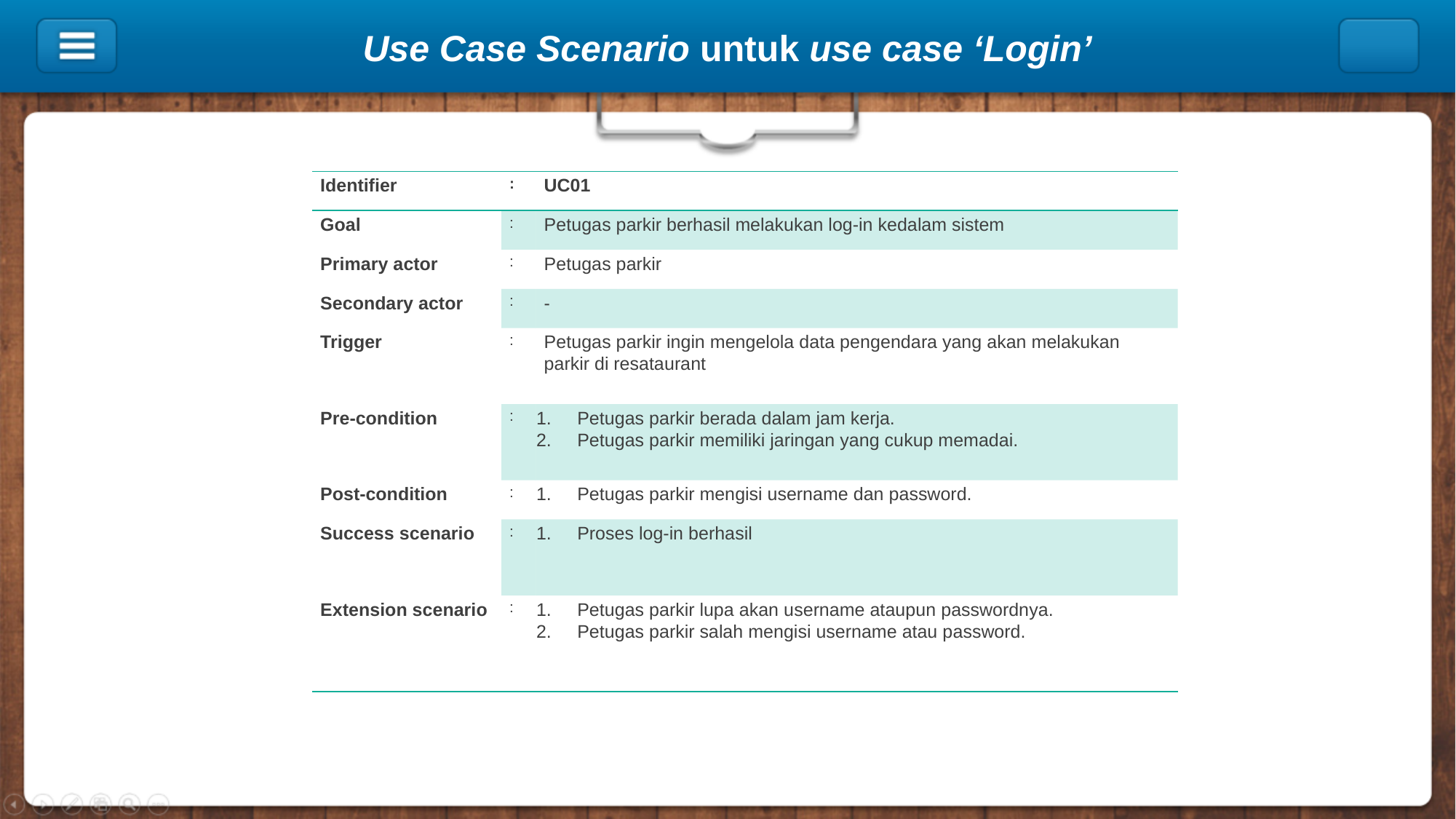

# Use Case Scenario untuk use case ‘Login’
| Identifier | : | UC01 |
| --- | --- | --- |
| Goal | : | Petugas parkir berhasil melakukan log-in kedalam sistem |
| Primary actor | : | Petugas parkir |
| Secondary actor | : | - |
| Trigger | : | Petugas parkir ingin mengelola data pengendara yang akan melakukan parkir di resataurant |
| Pre-condition | : | Petugas parkir berada dalam jam kerja. Petugas parkir memiliki jaringan yang cukup memadai. |
| Post-condition | : | Petugas parkir mengisi username dan password. |
| Success scenario | : | Proses log-in berhasil |
| Extension scenario | : | Petugas parkir lupa akan username ataupun passwordnya. Petugas parkir salah mengisi username atau password. |